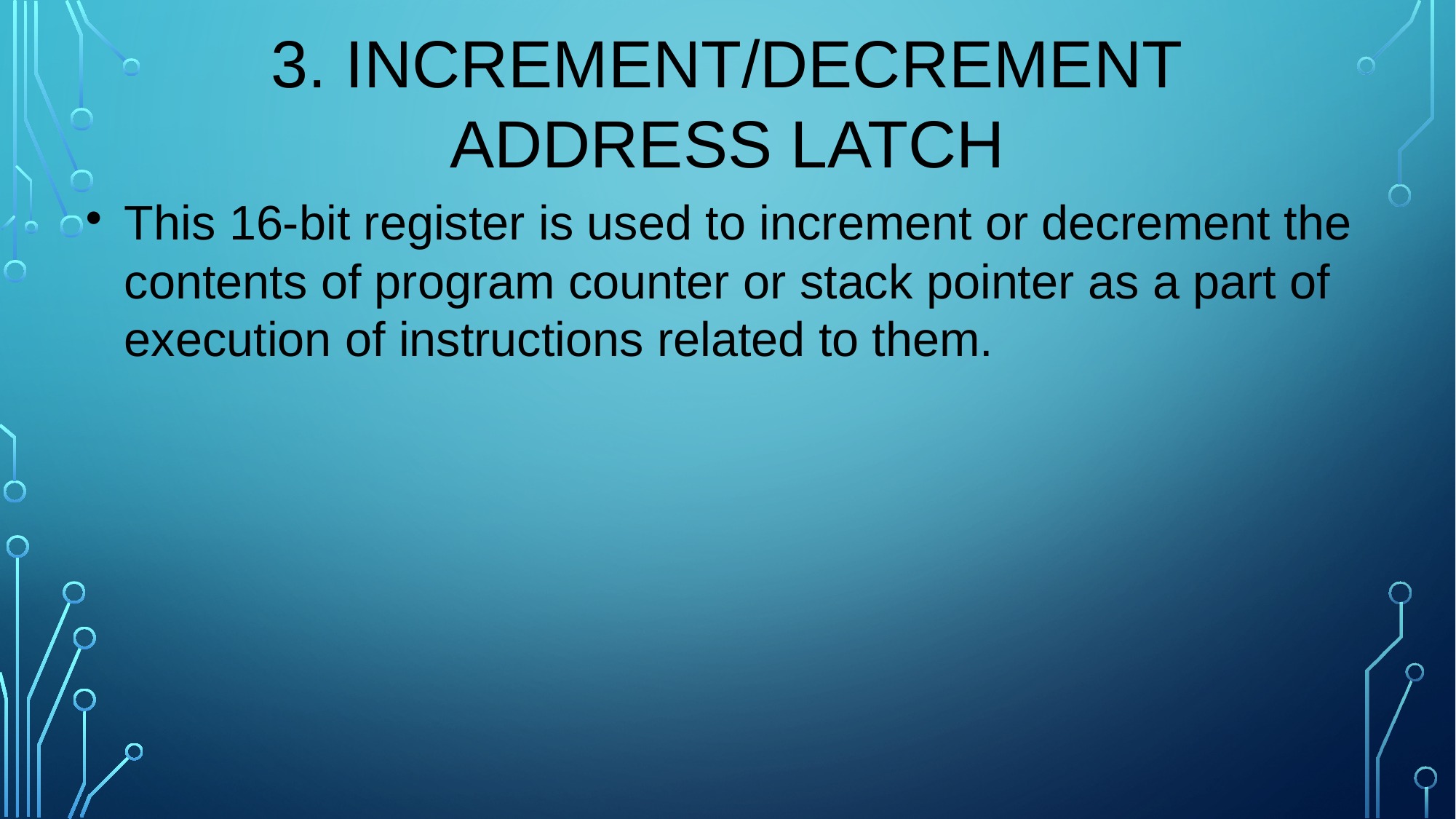

3. INCREMENT/DECREMENT
ADDRESS LATCH
This 16-bit register is used to increment or decrement the contents of program counter or stack pointer as a part of execution of instructions related to them.